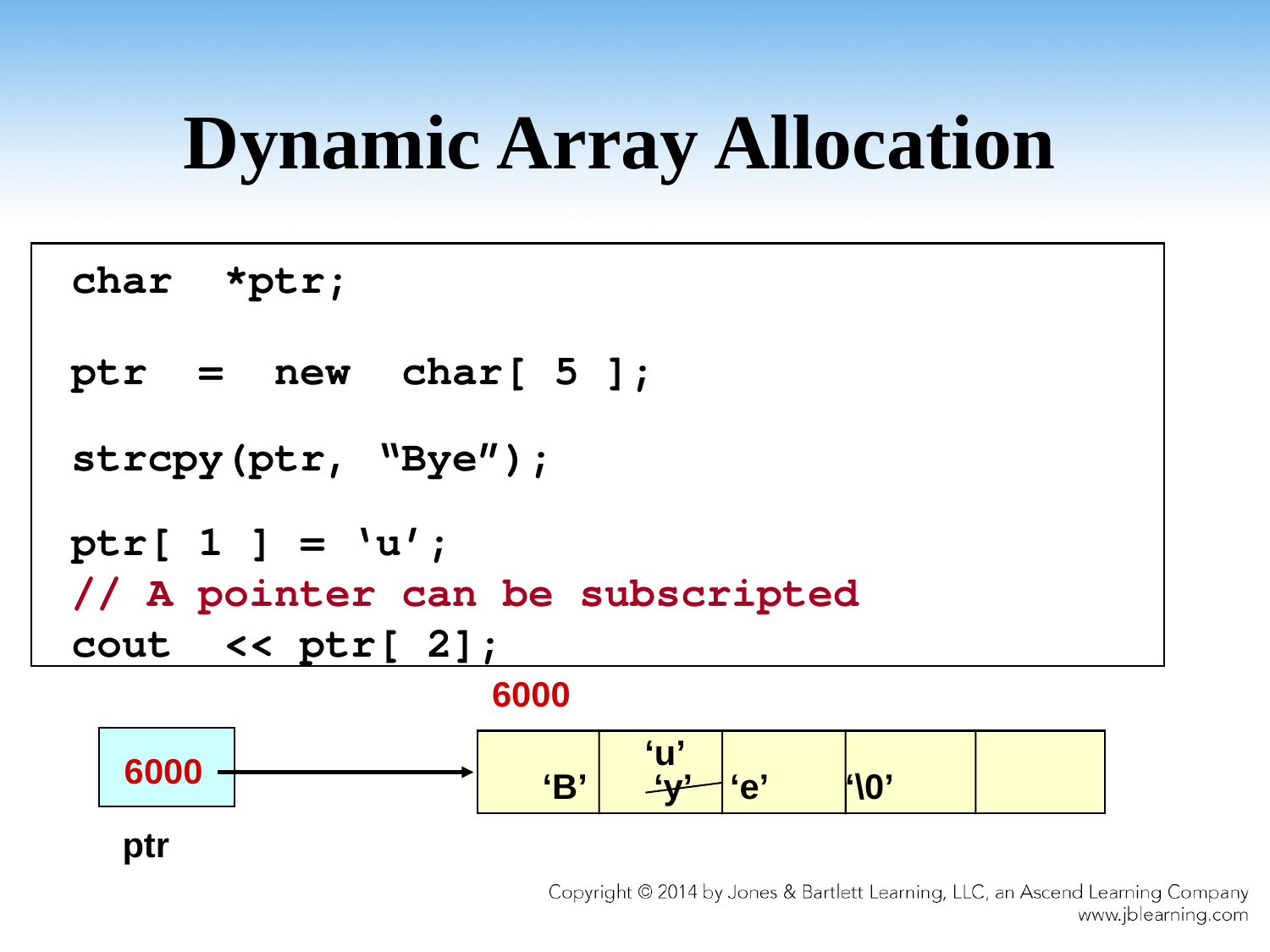

# Dynamic Array Allocation

char  *ptr;

ptr  =  new  char[ 5 ];

strcpy(ptr, “Bye”);

ptr[ 1 ] = ‘u’;
// A pointer can be subscripted
cout  << ptr[ 2];

6000
  ‘u’

6000
  ‘B’       ‘y’    ‘e’        ‘\0’

  ptr